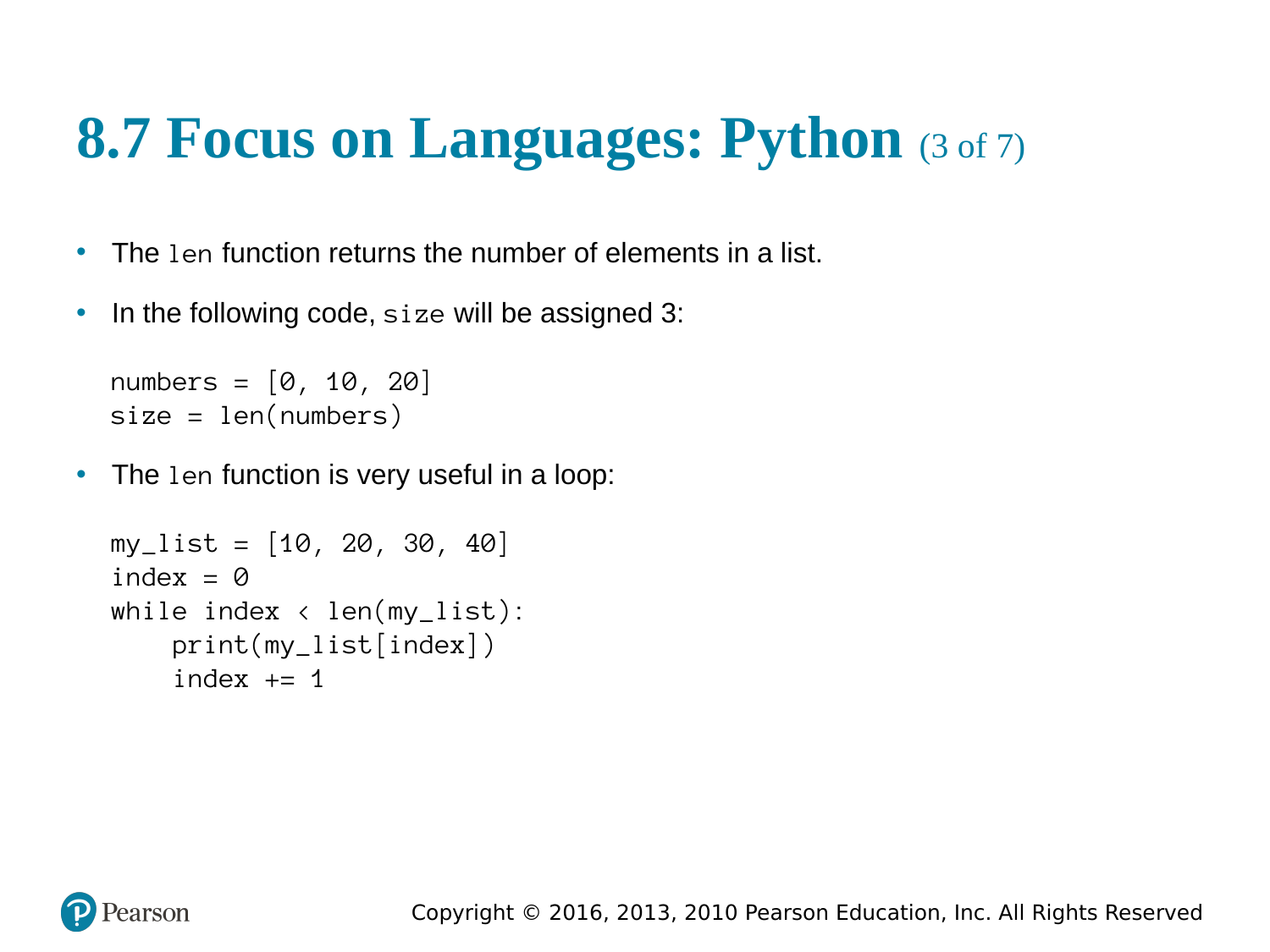

# 8.7 Focus on Languages: Python (3 of 7)
The len function returns the number of elements in a list.
In the following code, size will be assigned 3:
numbers = [0, 10, 20]
size = len(numbers)
The len function is very useful in a loop:
my_list = [10, 20, 30, 40]
index = 0
while index < len(my_list):
    print(my_list[index])
    index += 1